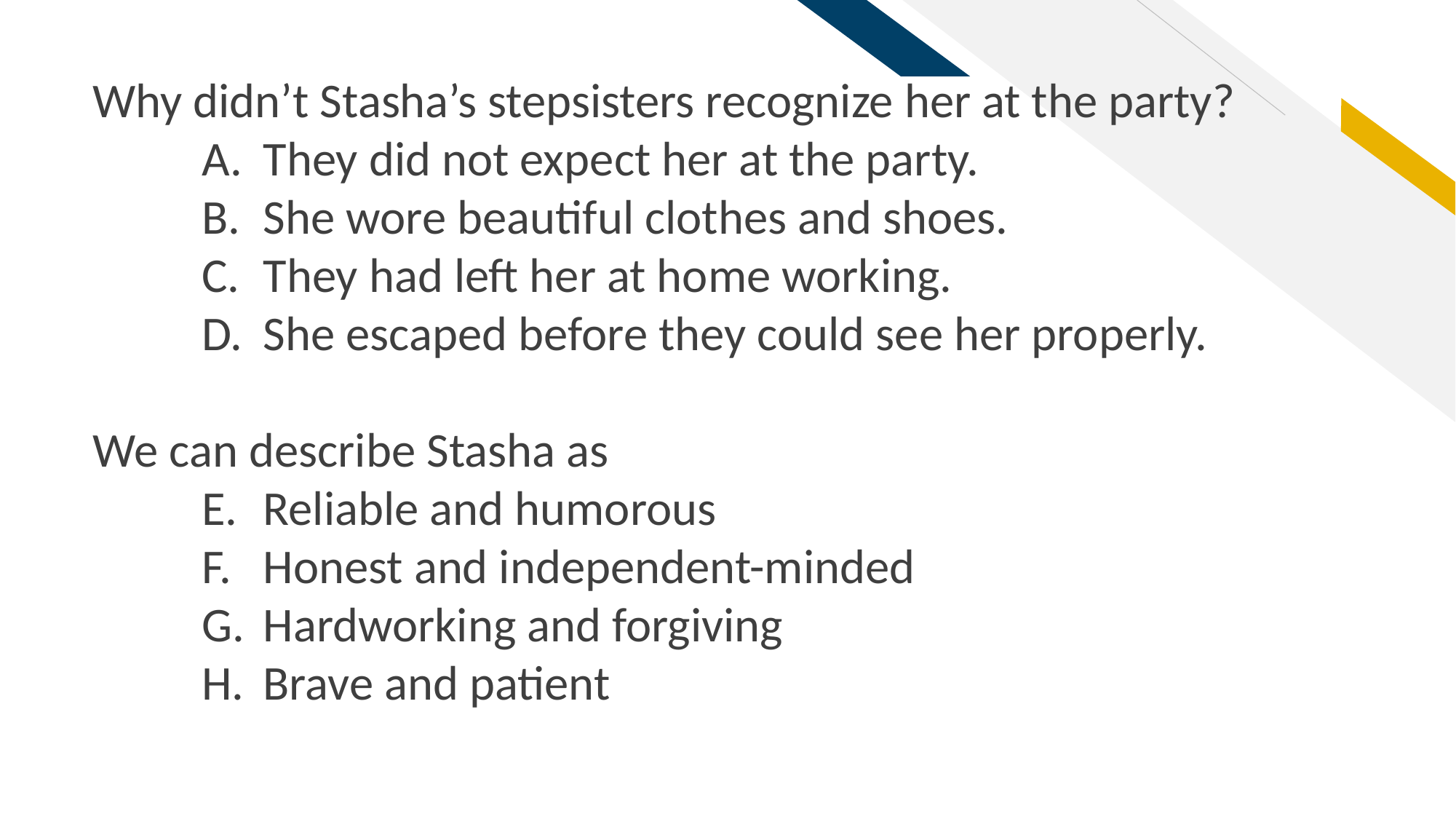

Why didn’t Stasha’s stepsisters recognize her at the party?
They did not expect her at the party.
She wore beautiful clothes and shoes.
They had left her at home working.
She escaped before they could see her properly.

We can describe Stasha as
Reliable and humorous
Honest and independent-minded
Hardworking and forgiving
Brave and patient